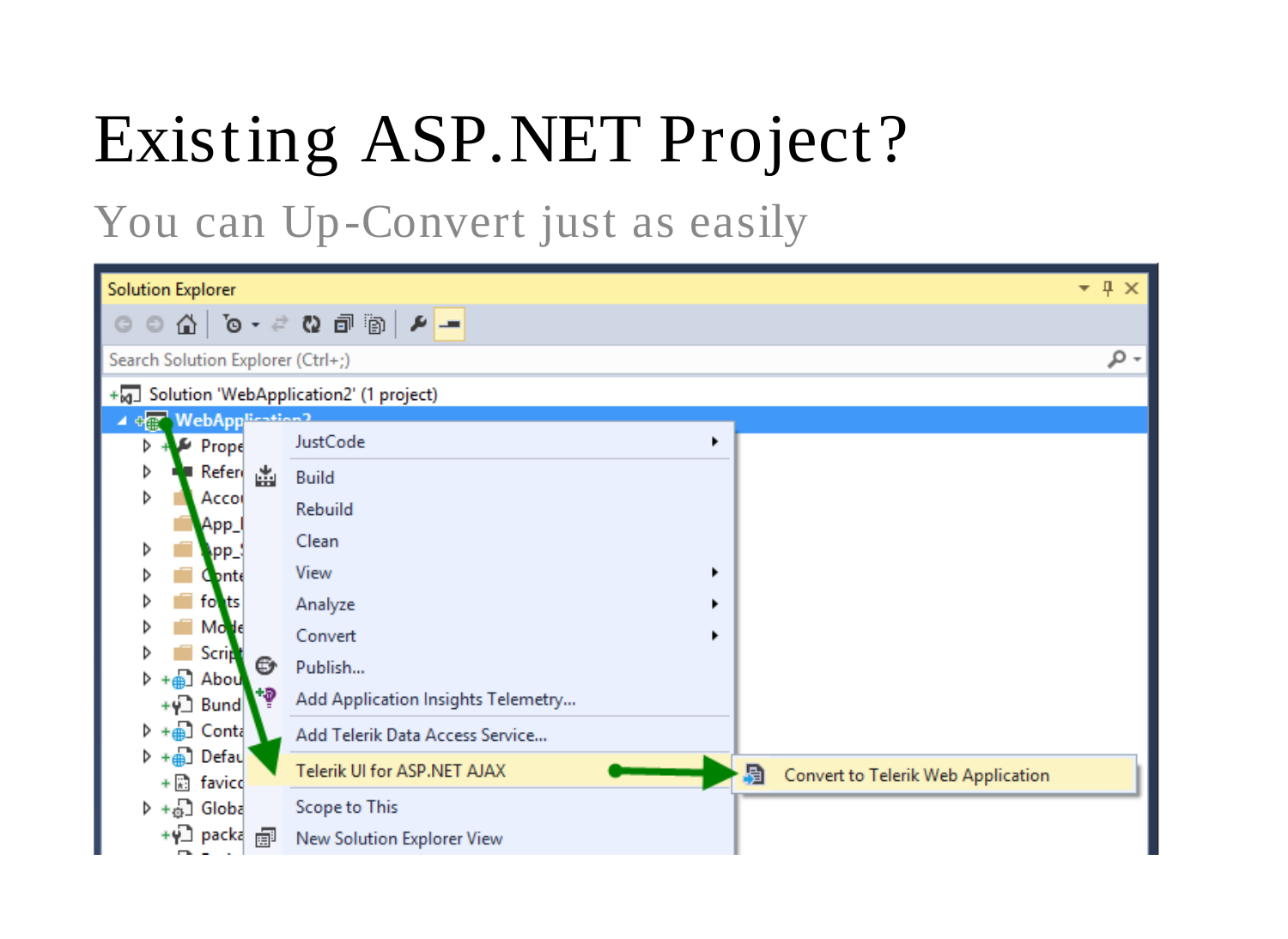

# Existing ASP.NET Project?
You can Up-Convert just as easily